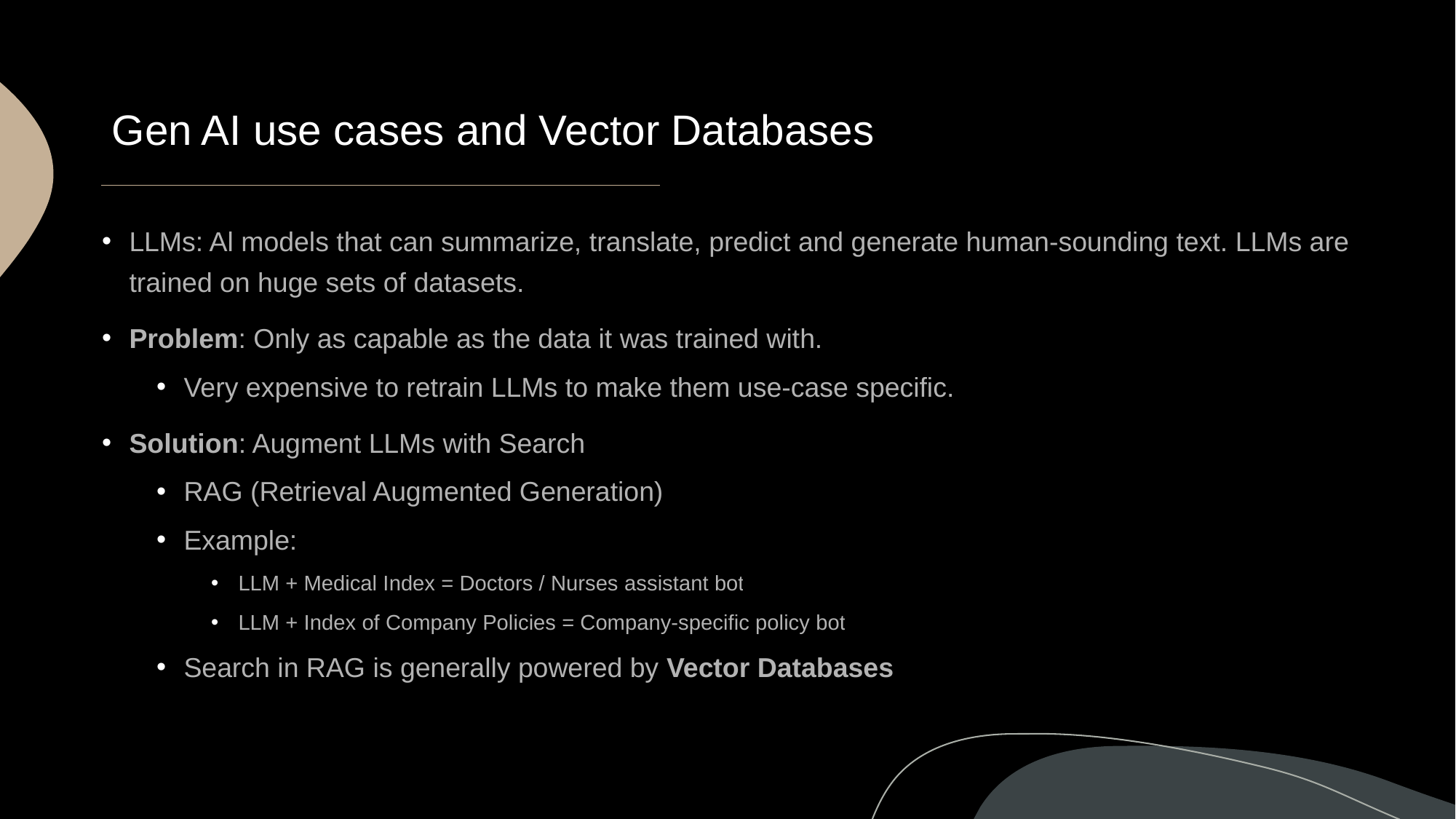

Gen AI use cases and Vector Databases
LLMs: Al models that can summarize, translate, predict and generate human-sounding text. LLMs are trained on huge sets of datasets.
Problem: Only as capable as the data it was trained with.
Very expensive to retrain LLMs to make them use-case specific.
Solution: Augment LLMs with Search
RAG (Retrieval Augmented Generation)
Example:
LLM + Medical Index = Doctors / Nurses assistant bot
LLM + Index of Company Policies = Company-specific policy bot
Search in RAG is generally powered by Vector Databases